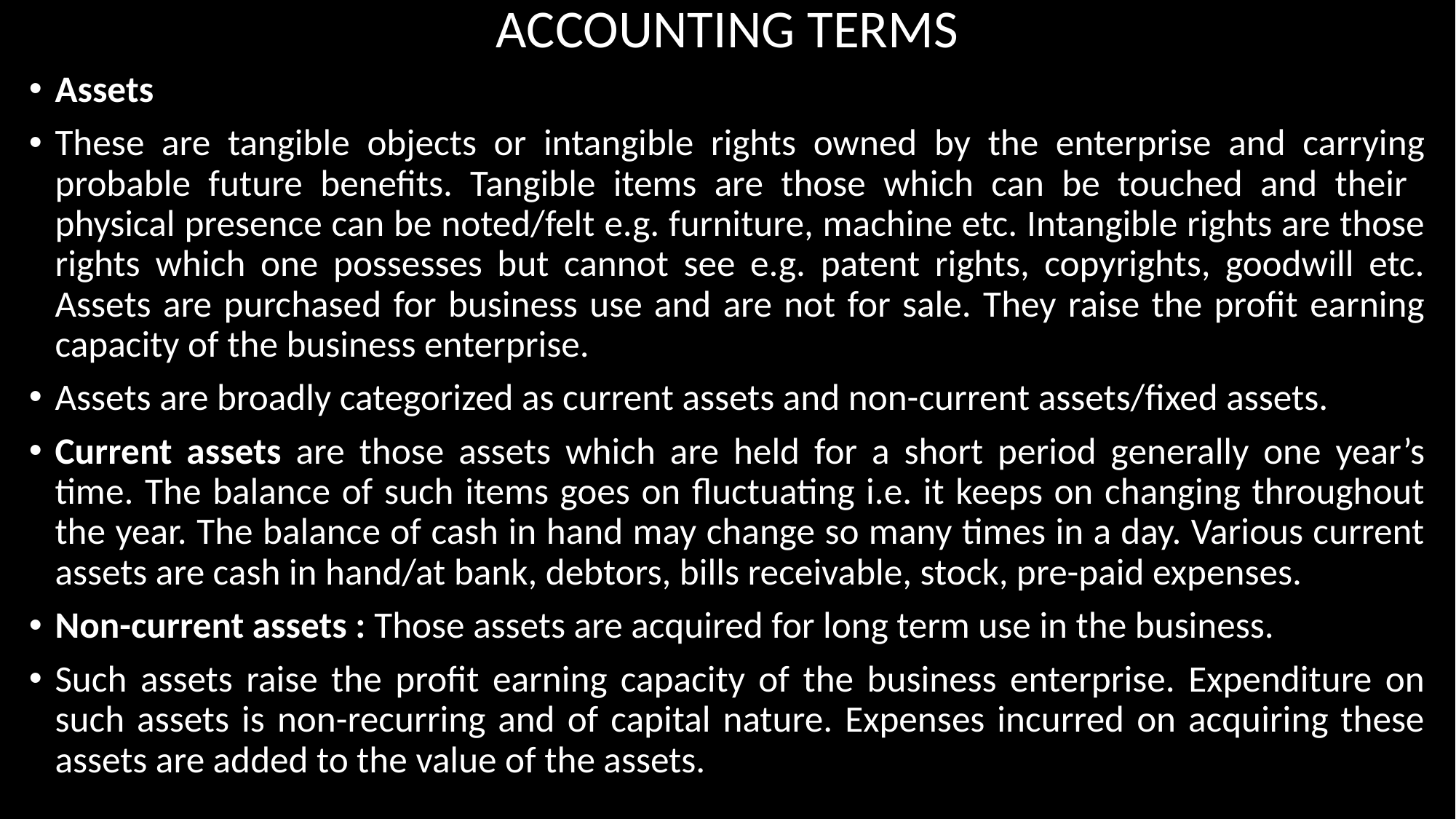

# ACCOUNTING TERMS
Assets
These are tangible objects or intangible rights owned by the enterprise and carrying probable future benefits. Tangible items are those which can be touched and their  physical presence can be noted/felt e.g. furniture, machine etc. Intangible rights are those rights which one possesses but cannot see e.g. patent rights, copyrights, goodwill etc. Assets are purchased for business use and are not for sale. They raise the profit earning capacity of the business enterprise.
Assets are broadly categorized as current assets and non-current assets/fixed assets.
Current assets are those assets which are held for a short period generally one year’s time. The balance of such items goes on fluctuating i.e. it keeps on changing throughout the year. The balance of cash in hand may change so many times in a day. Various current assets are cash in hand/at bank, debtors, bills receivable, stock, pre-paid expenses.
Non-current assets : Those assets are acquired for long term use in the business.
Such assets raise the profit earning capacity of the business enterprise. Expenditure on such assets is non-recurring and of capital nature. Expenses incurred on acquiring these assets are added to the value of the assets.